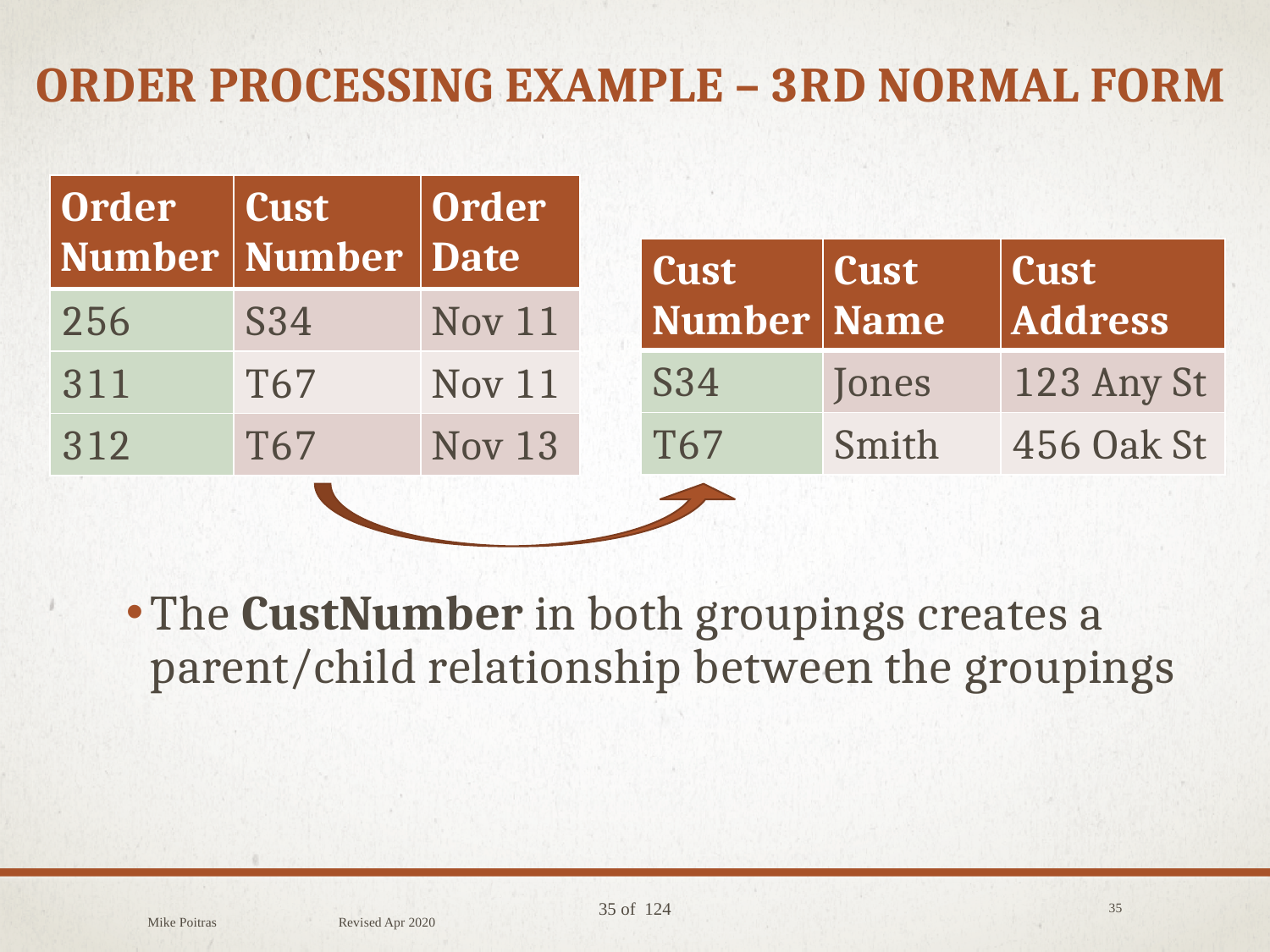

# Order Processing example – 3rd normal form

| Order Number | Cust Number | Order Date |
| --- | --- | --- |
| 256 | S34 | Nov 11 |
| 311 | T67 | Nov 11 |
| 312 | T67 | Nov 13 |
| Cust Number | Cust Name | Cust Address |
| --- | --- | --- |
| S34 | Jones | 123 Any St |
| T67 | Smith | 456 Oak St |

The CustNumber in both groupings creates a parent/child relationship between the groupings

Mike Poitras                                    Revised Apr 2020
35